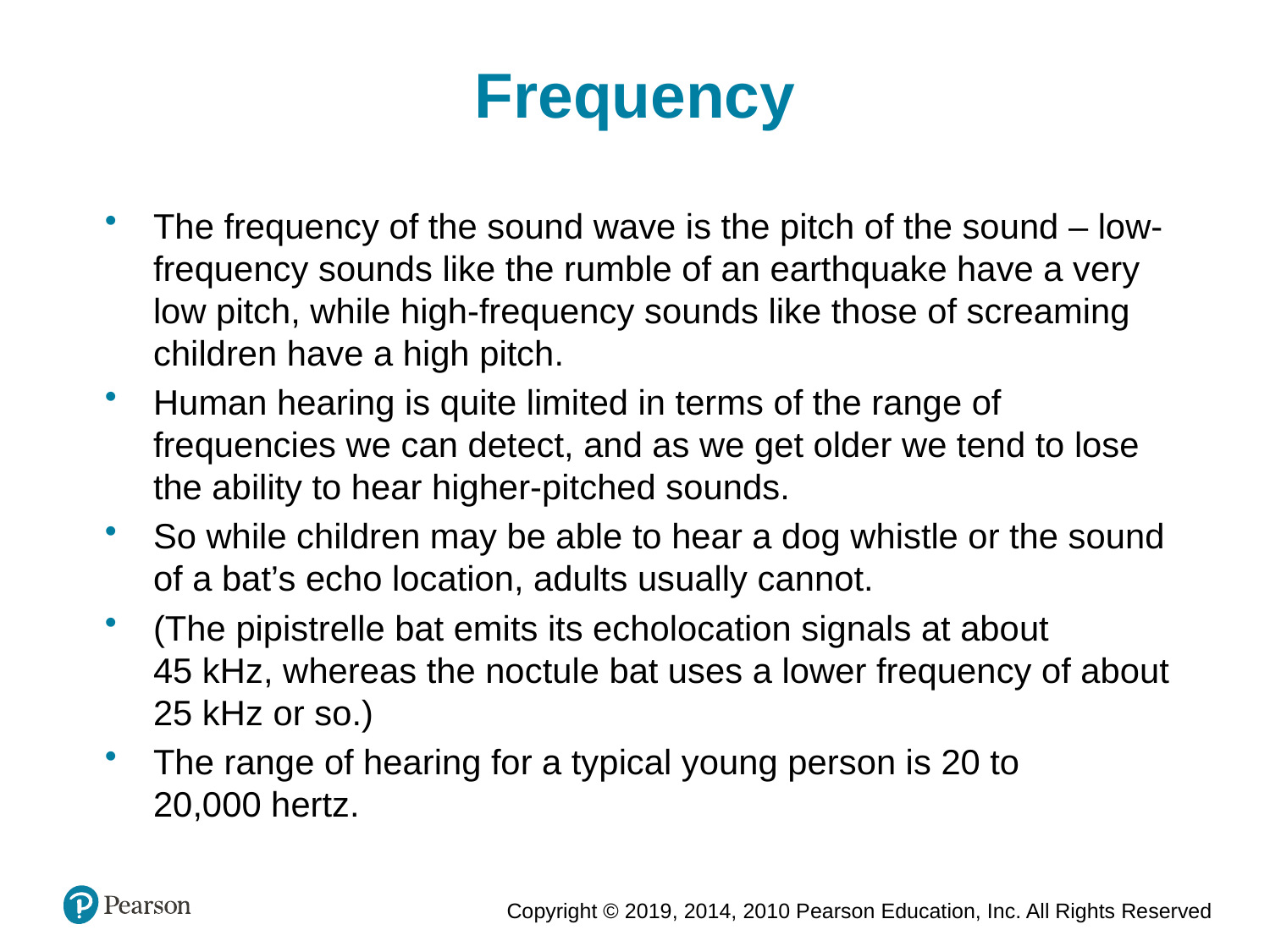

Frequency
The frequency of the sound wave is the pitch of the sound – low-frequency sounds like the rumble of an earthquake have a very
low pitch, while high-frequency sounds like those of screaming children have a high pitch.
Human hearing is quite limited in terms of the range of
frequencies we can detect, and as we get older we tend to lose
the ability to hear higher-pitched sounds.
So while children may be able to hear a dog whistle or the sound
of a bat’s echo location, adults usually cannot.
(The pipistrelle bat emits its echolocation signals at about
45 kHz, whereas the noctule bat uses a lower frequency of about
25 kHz or so.)
The range of hearing for a typical young person is 20 to
20,000 hertz.